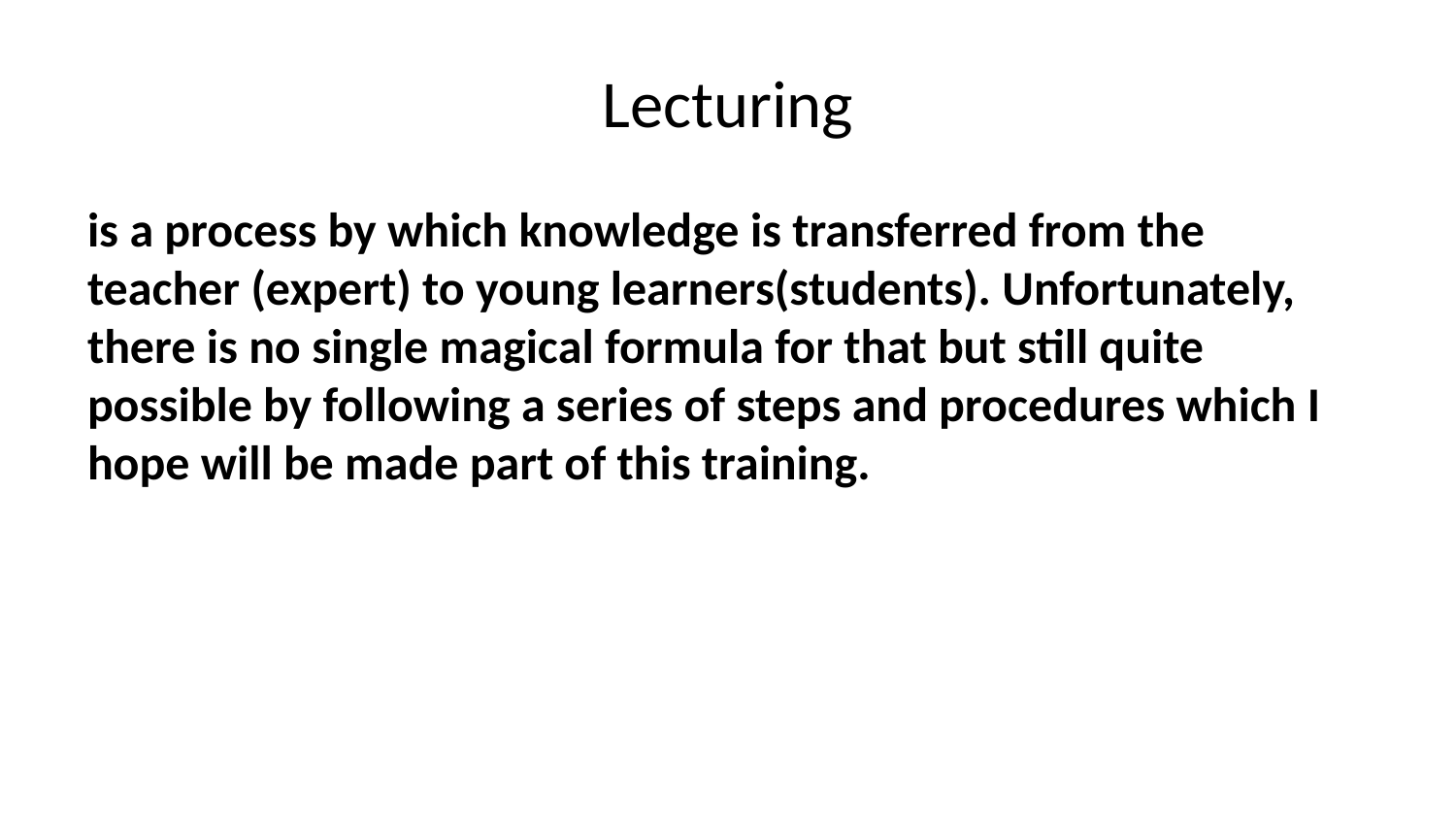

# Lecturing
is a process by which knowledge is transferred from the teacher (expert) to young learners(students). Unfortunately, there is no single magical formula for that but still quite possible by following a series of steps and procedures which I hope will be made part of this training.